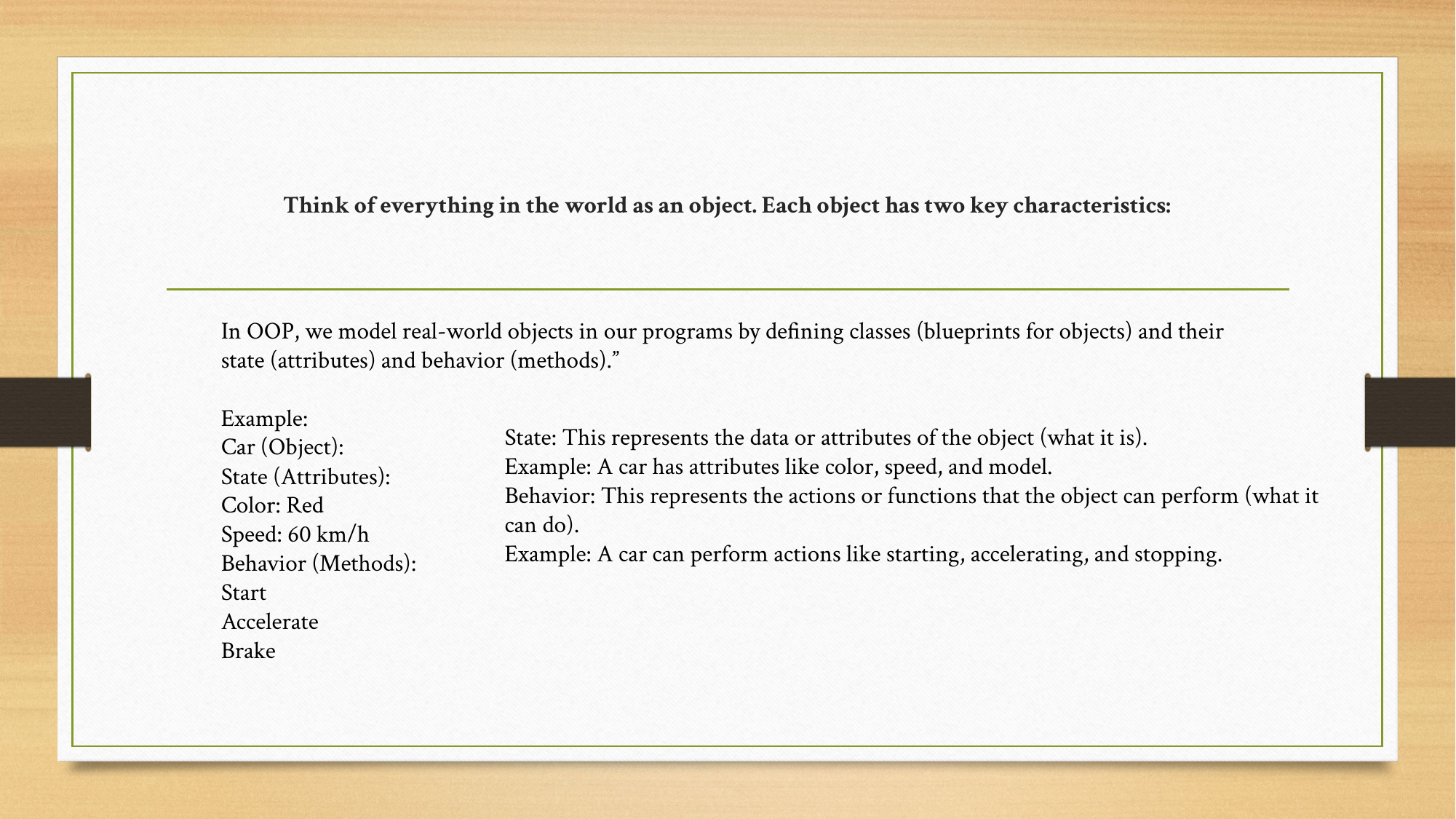

# Think of everything in the world as an object. Each object has two key characteristics:
In OOP, we model real-world objects in our programs by defining classes (blueprints for objects) and their state (attributes) and behavior (methods).”
Example:
Car (Object):
State (Attributes):
Color: Red
Speed: 60 km/h
Behavior (Methods):
Start
Accelerate
Brake
State: This represents the data or attributes of the object (what it is).
Example: A car has attributes like color, speed, and model.
Behavior: This represents the actions or functions that the object can perform (what it can do).
Example: A car can perform actions like starting, accelerating, and stopping.